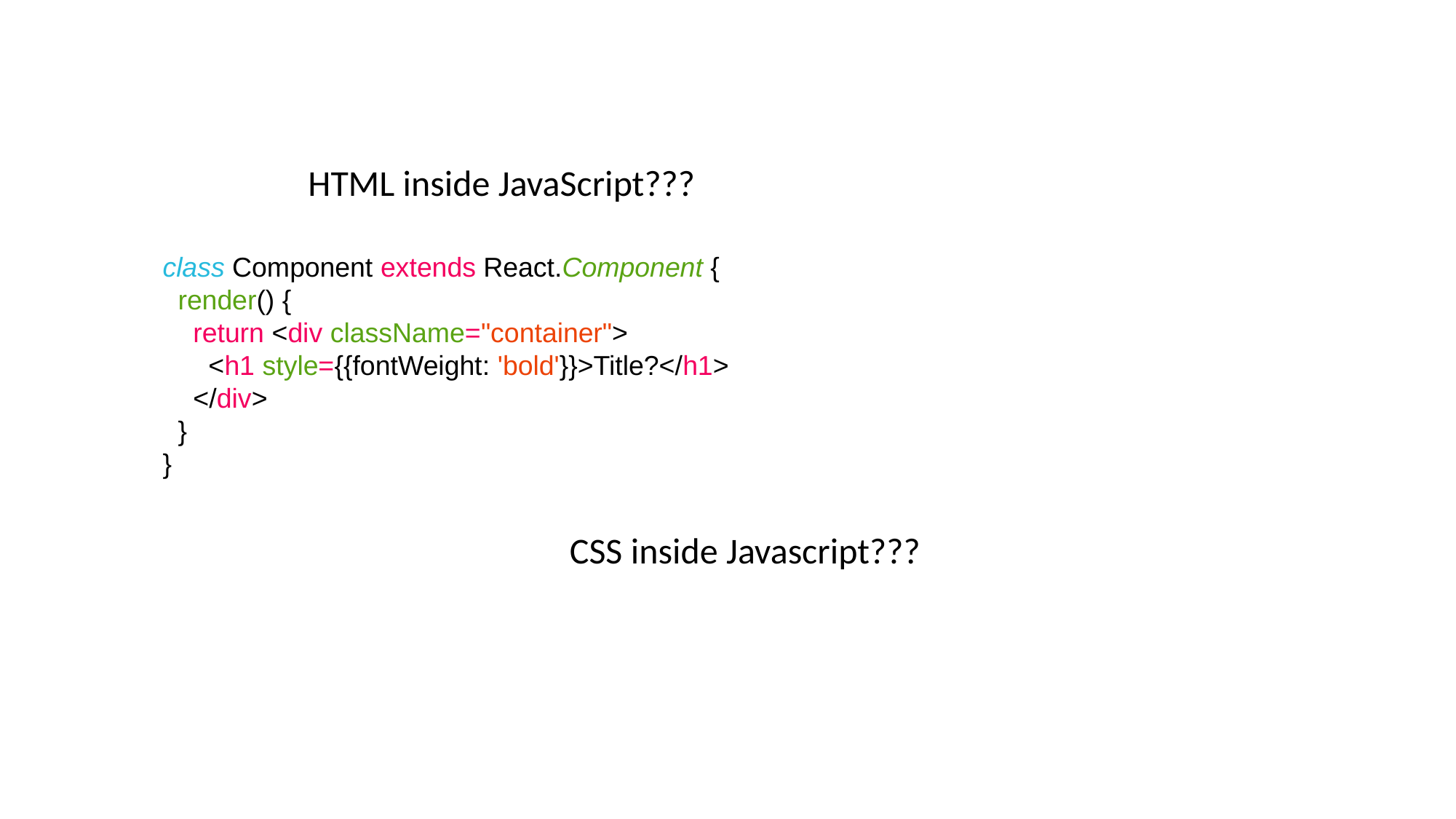

HTML inside JavaScript???
class Component extends React.Component {
  render() {
    return <div className="container">
      <h1 style={{fontWeight: 'bold'}}>Title?</h1>
    </div>
  }
}
CSS inside Javascript???